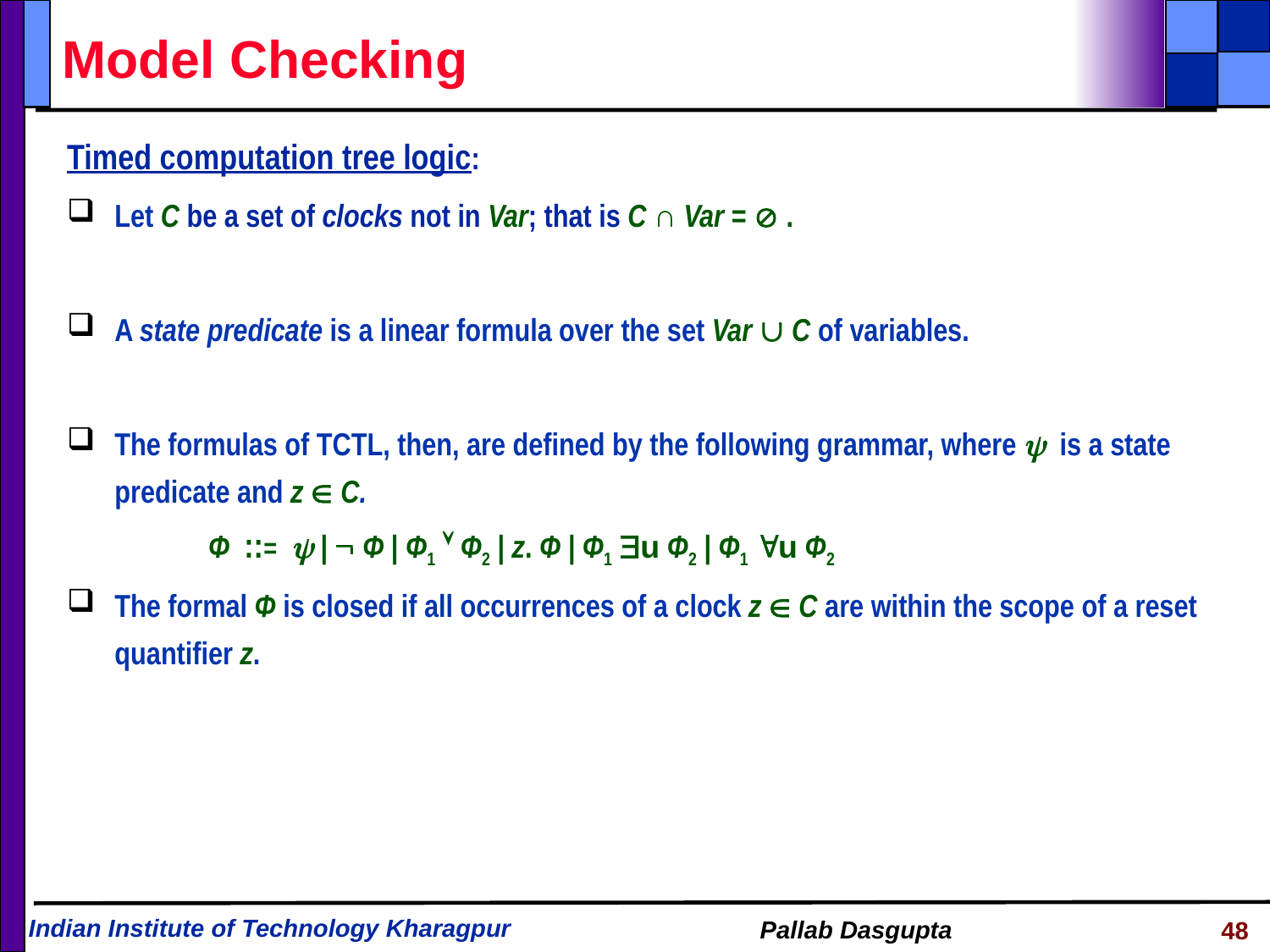

# Model Checking
Timed computation tree logic:
Let C be a set of clocks not in Var; that is C ∩ Var = ∅ .

A state predicate is a linear formula over the set Var ∪ C of variables.

The formulas of TCTL, then, are defined by the following grammar, where ψ  is a state predicate and z ∈ C.

The formal Φ is closed if all occurrences of a clock z ∈ C are within the scope of a reset quantifier z.
Φ  ::=  ψ | ¬ Φ | Φ1 ∨ Φ2 | z. Φ | Φ1 ∃u Φ2 | Φ1 ∀u Φ2
48